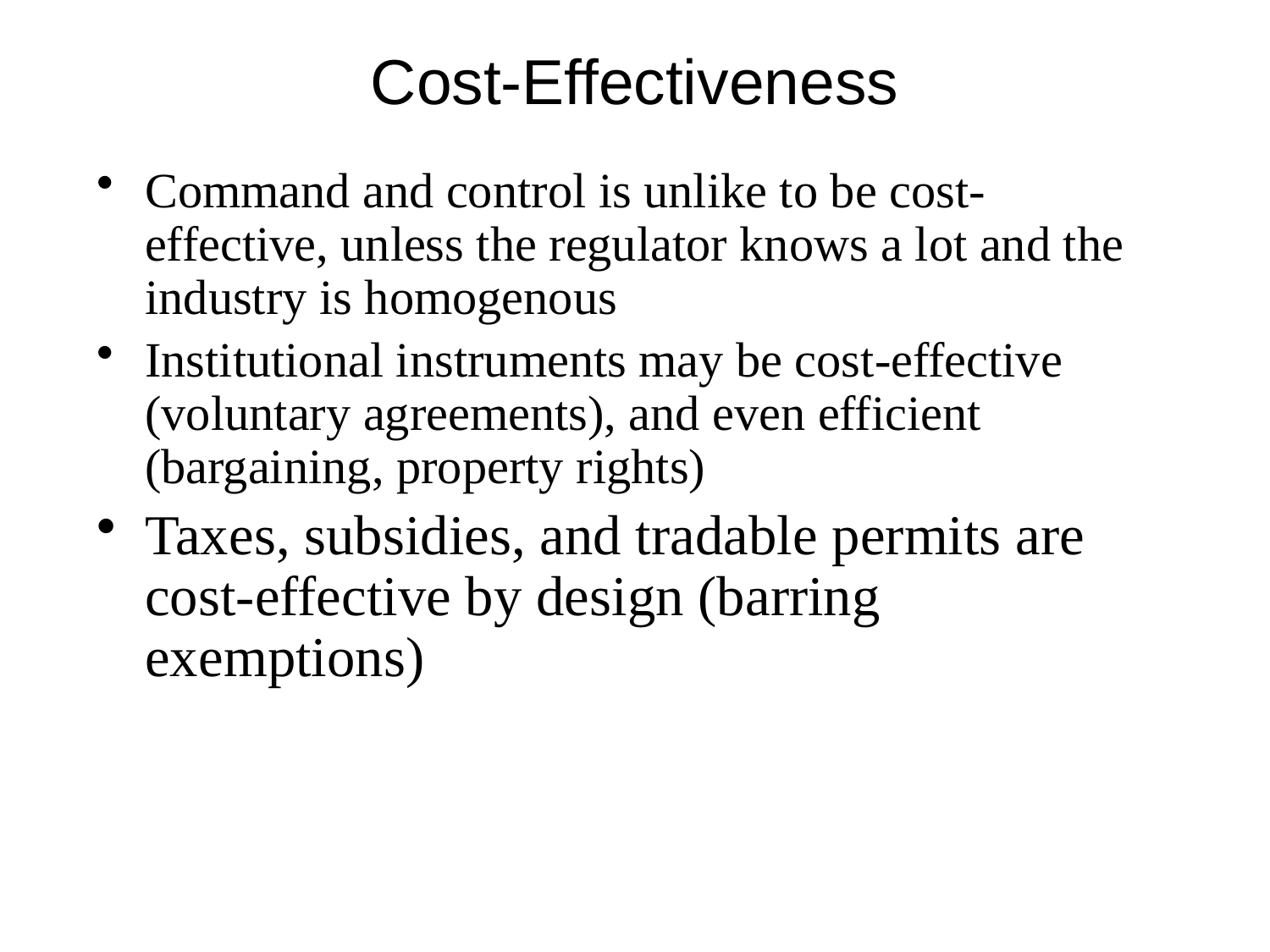

# Cost-Effectiveness
Command and control is unlike to be cost-effective, unless the regulator knows a lot and the industry is homogenous
Institutional instruments may be cost-effective (voluntary agreements), and even efficient (bargaining, property rights)
Taxes, subsidies, and tradable permits are cost-effective by design (barring exemptions)